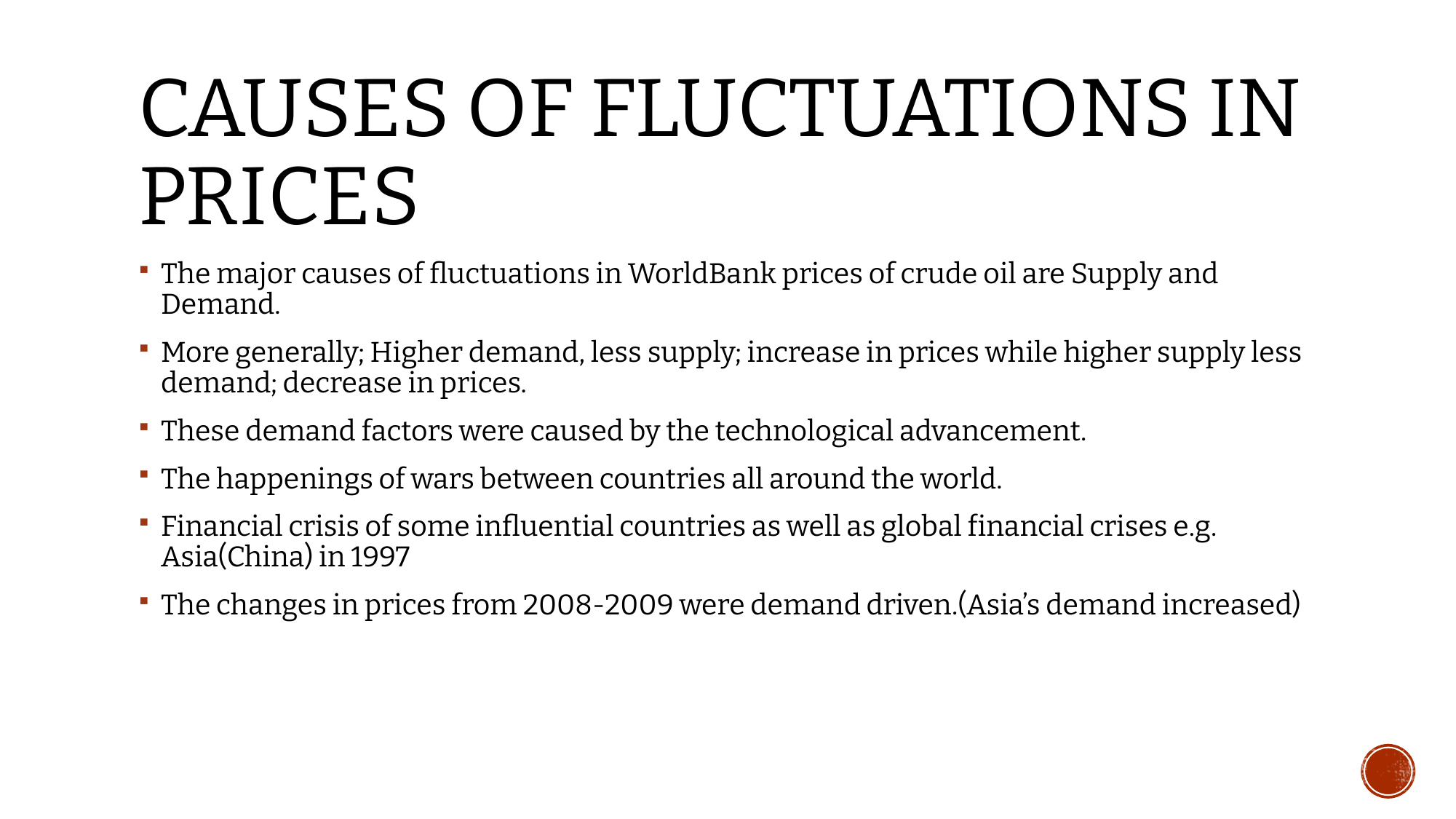

# CAUSES OF FLUCTUATIONS IN PRICES
The major causes of fluctuations in WorldBank prices of crude oil are Supply and Demand.
More generally; Higher demand, less supply; increase in prices while higher supply less demand; decrease in prices.
These demand factors were caused by the technological advancement.
The happenings of wars between countries all around the world.
Financial crisis of some influential countries as well as global financial crises e.g. Asia(China) in 1997
The changes in prices from 2008-2009 were demand driven.(Asia’s demand increased)